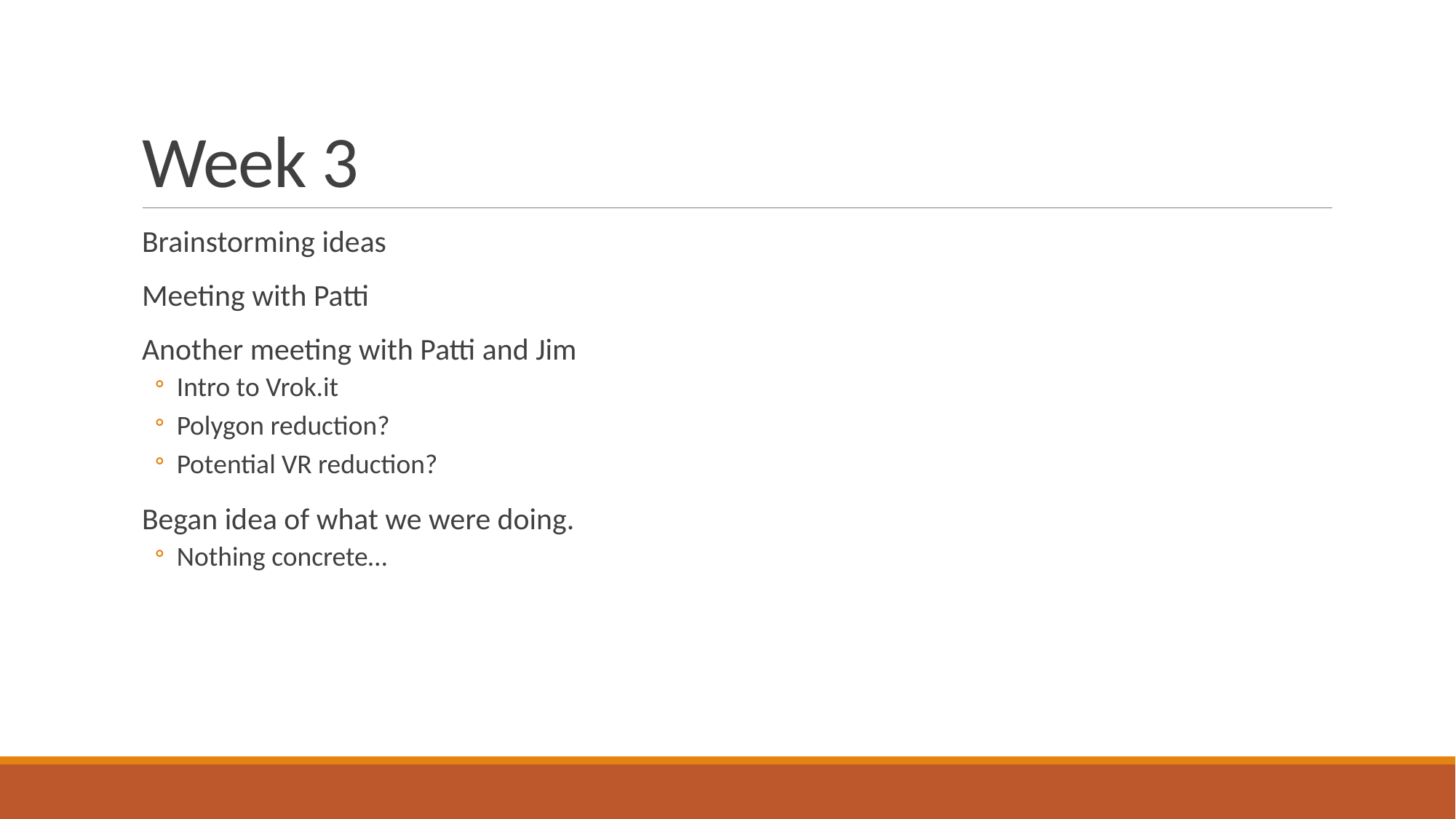

# Week 3
Brainstorming ideas
Meeting with Patti
Another meeting with Patti and Jim
Intro to Vrok.it
Polygon reduction?
Potential VR reduction?
Began idea of what we were doing.
Nothing concrete…